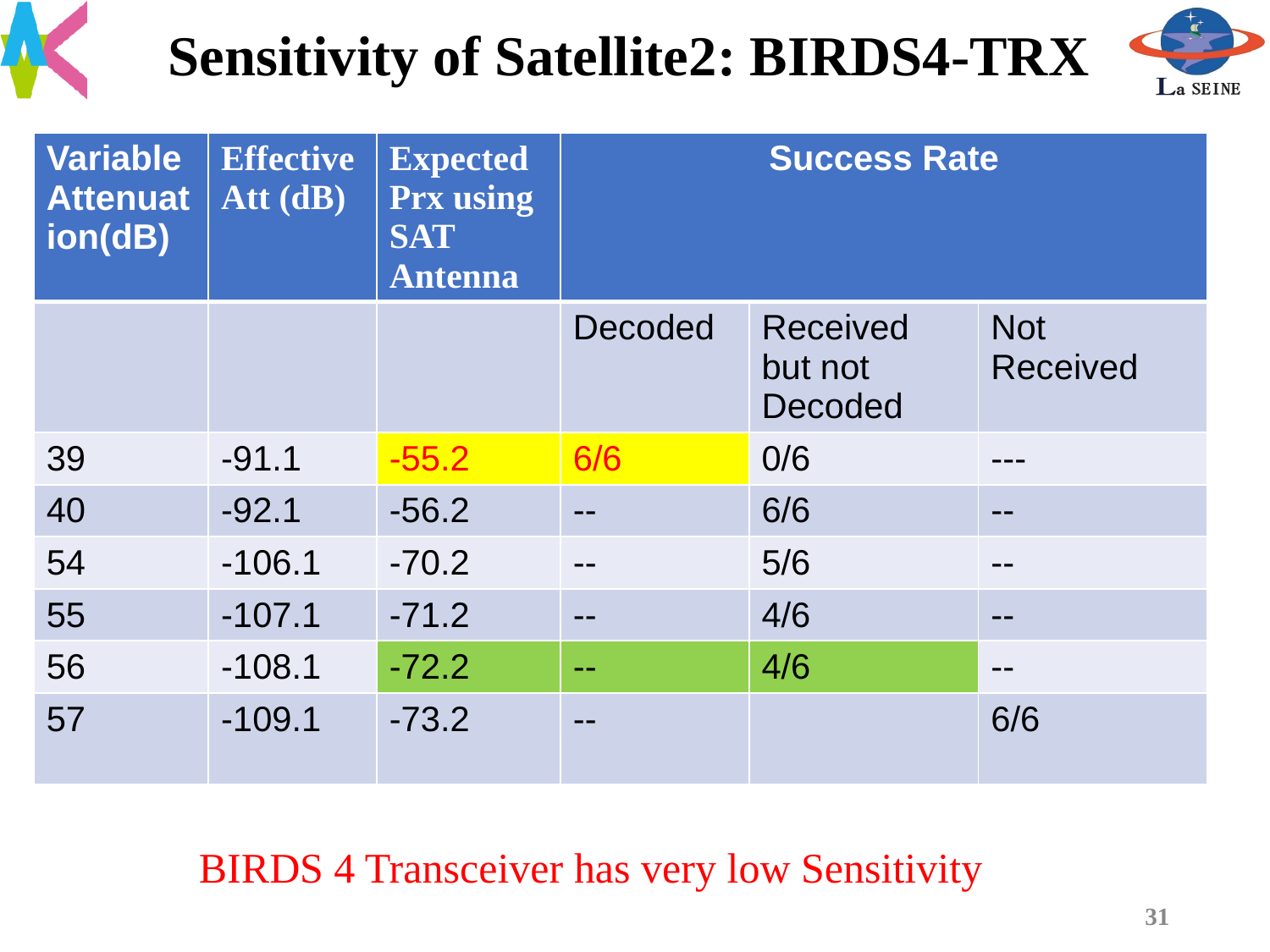

# Sensitivity of Satellite2: BIRDS4-TRX
| Variable Attenuation(dB) | Effective Att (dB) | Expected Prx using SAT Antenna | Success Rate |  |  |
| --- | --- | --- | --- | --- | --- |
|  |  |  | Decoded | Received but not Decoded | Not Received |
| 39 | -91.1 | -55.2 | 6/6 | 0/6 | --- |
| 40 | -92.1 | -56.2 | -- | 6/6 | -- |
| 54 | -106.1 | -70.2 | -- | 5/6 | -- |
| 55 | -107.1 | -71.2 | -- | 4/6 | -- |
| 56 | -108.1 | -72.2 | -- | 4/6 | -- |
| 57 | -109.1 | -73.2 | -- |  | 6/6 |
BIRDS 4 Transceiver has very low Sensitivity
31